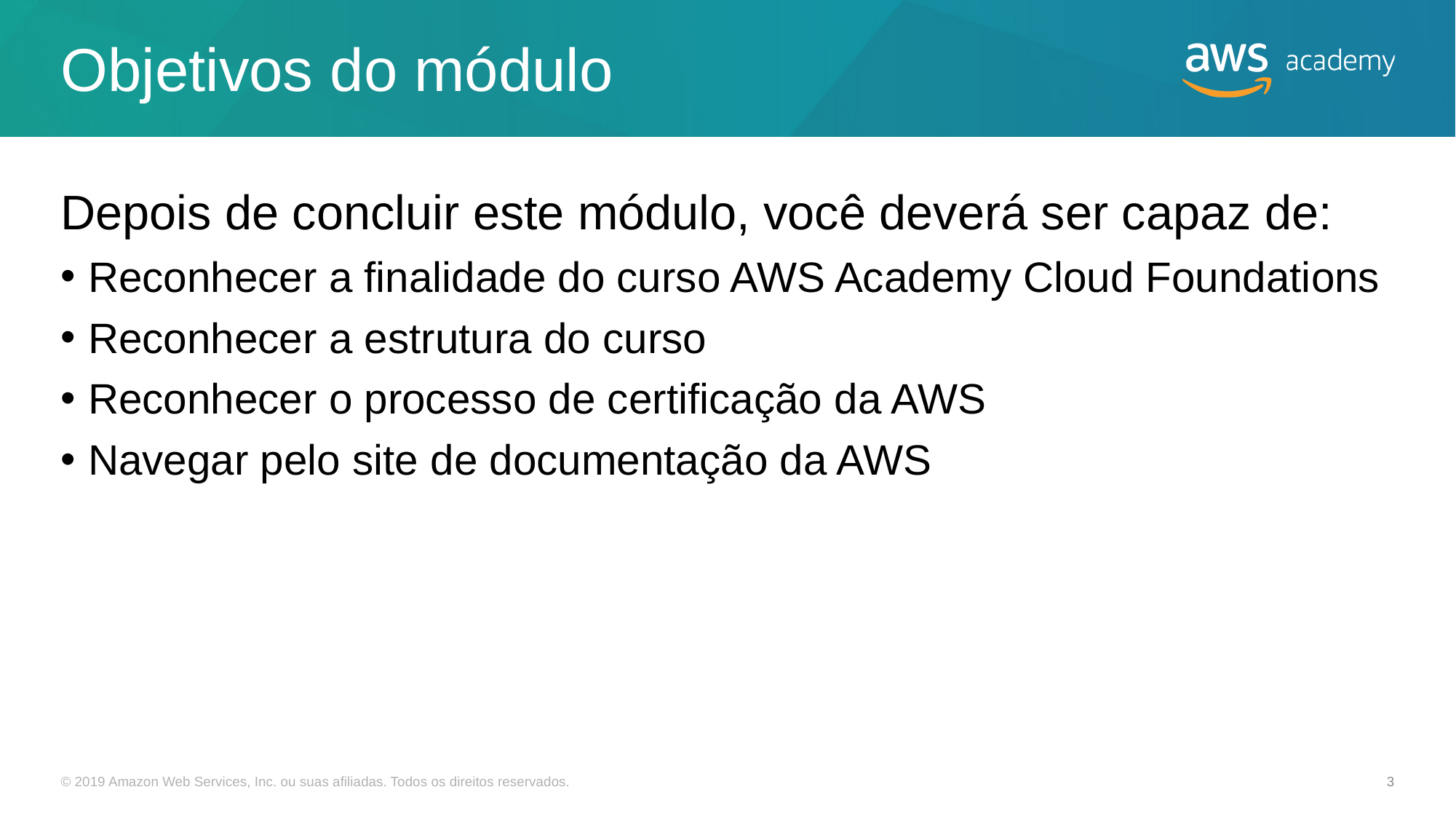

# Objetivos do módulo
Depois de concluir este módulo, você deverá ser capaz de:
Reconhecer a finalidade do curso AWS Academy Cloud Foundations
Reconhecer a estrutura do curso
Reconhecer o processo de certificação da AWS
Navegar pelo site de documentação da AWS
© 2019 Amazon Web Services, Inc. ou suas afiliadas. Todos os direitos reservados.
3